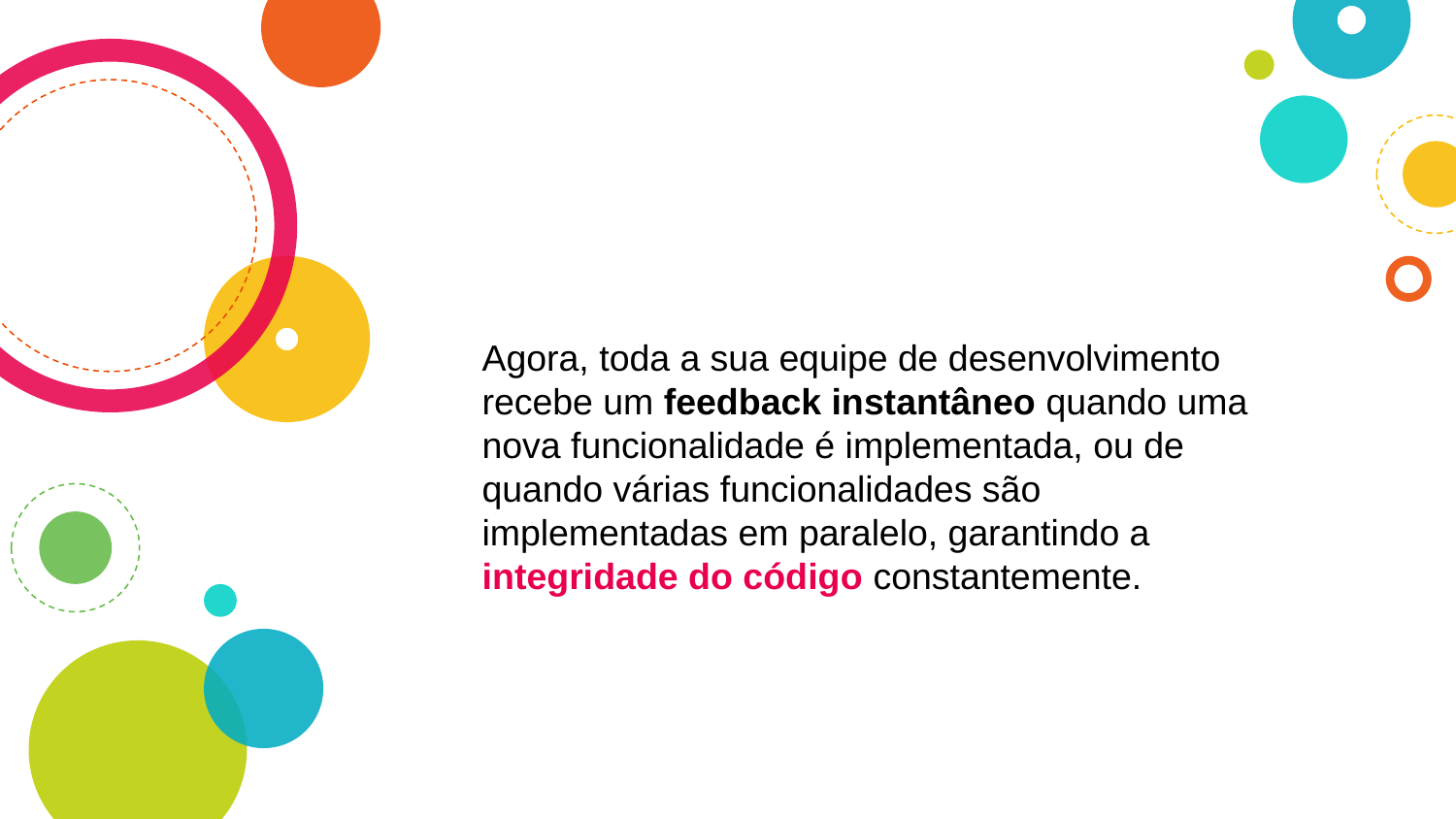

# Agora, toda a sua equipe de desenvolvimento recebe um feedback instantâneo quando uma nova funcionalidade é implementada, ou de quando várias funcionalidades são implementadas em paralelo, garantindo a integridade do código constantemente.